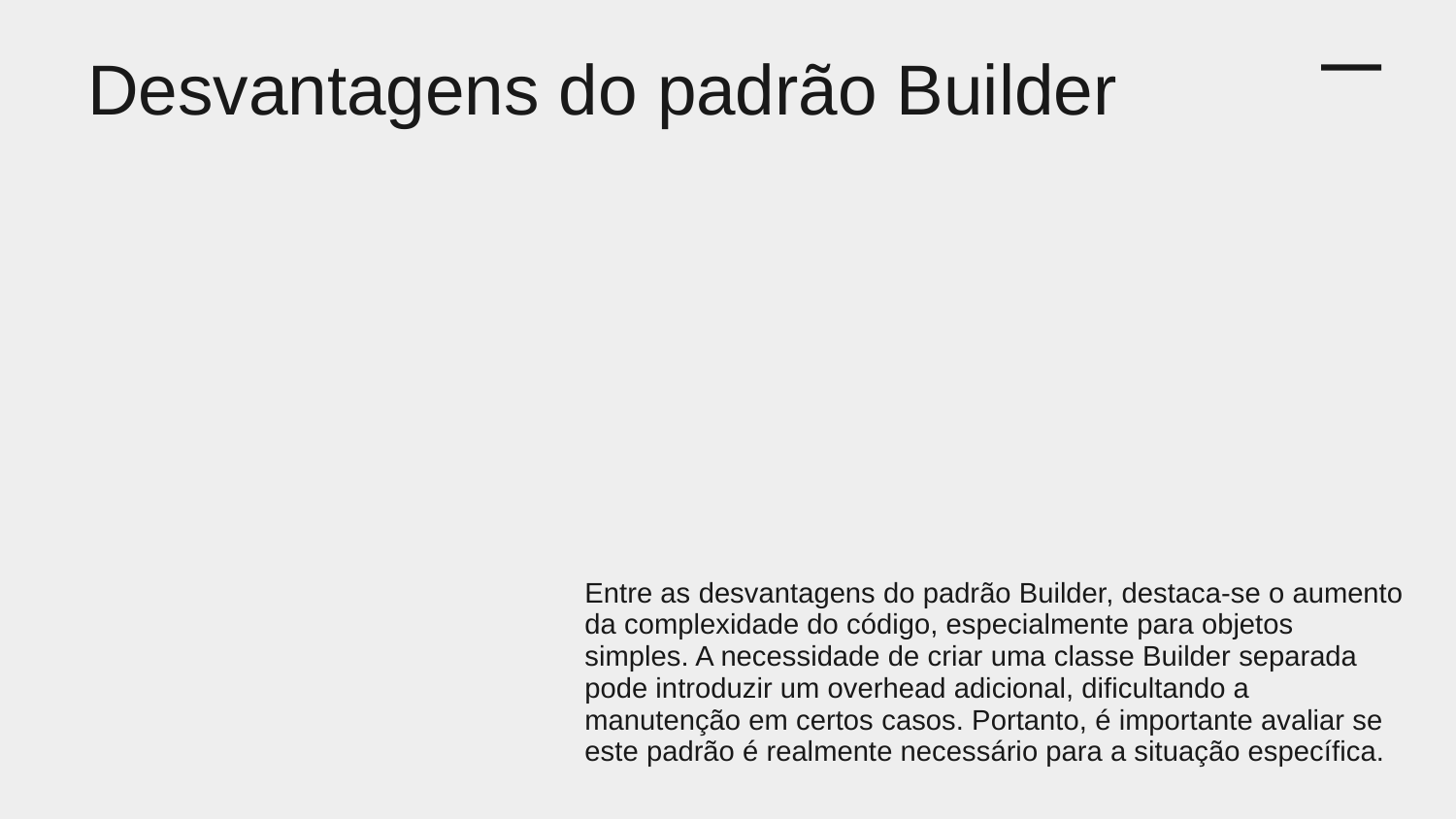

# Desvantagens do padrão Builder
Entre as desvantagens do padrão Builder, destaca-se o aumento da complexidade do código, especialmente para objetos simples. A necessidade de criar uma classe Builder separada pode introduzir um overhead adicional, dificultando a manutenção em certos casos. Portanto, é importante avaliar se este padrão é realmente necessário para a situação específica.